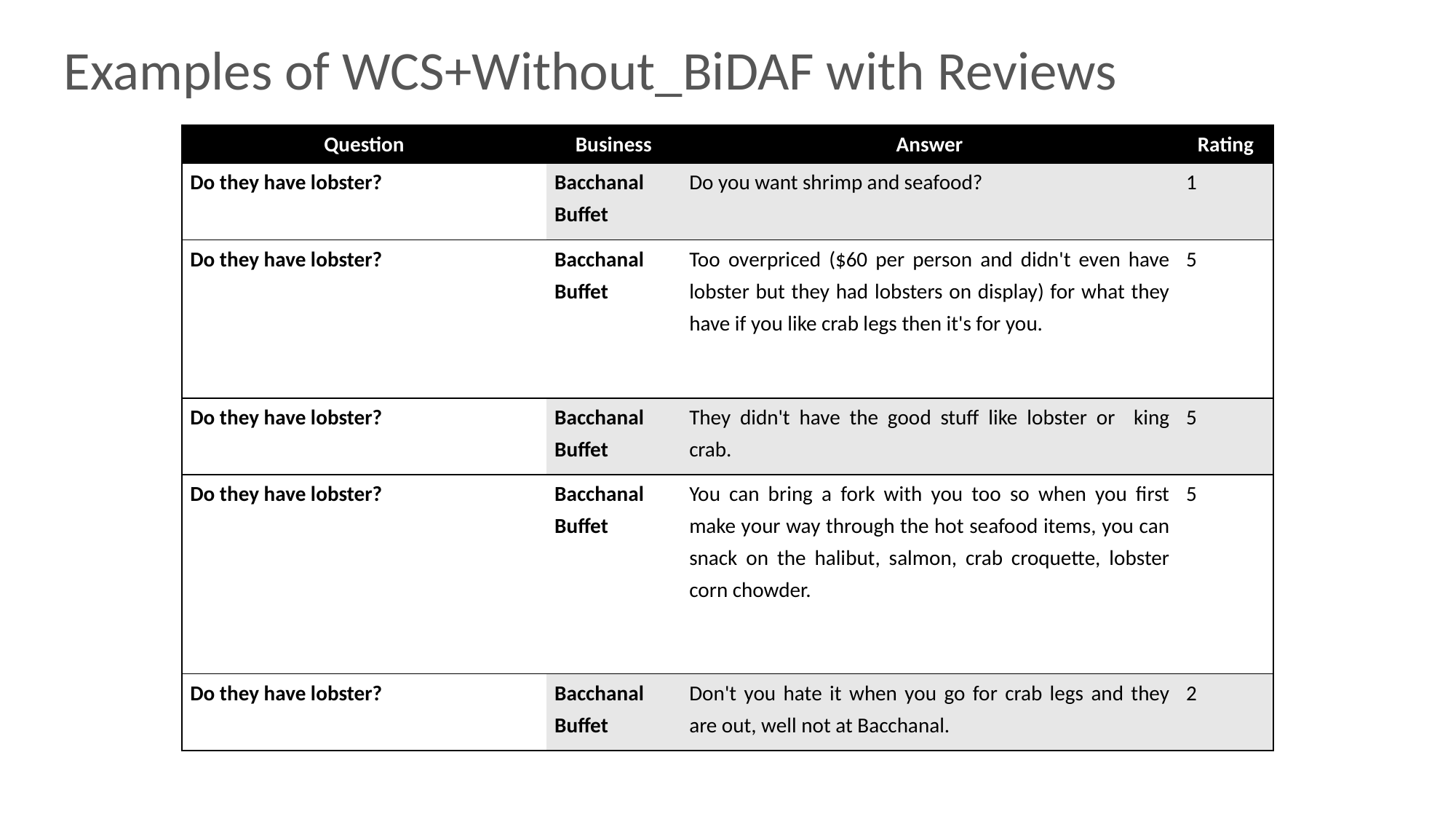

Examples of WCS+Without_BiDAF with Reviews
| Question | Business | Answer | Rating |
| --- | --- | --- | --- |
| Do they have lobster? | Bacchanal Buffet | Do you want shrimp and seafood? | 1 |
| Do they have lobster? | Bacchanal Buffet | Too overpriced ($60 per person and didn't even have lobster but they had lobsters on display) for what they have if you like crab legs then it's for you. | 5 |
| Do they have lobster? | Bacchanal Buffet | They didn't have the good stuff like lobster or king crab. | 5 |
| Do they have lobster? | Bacchanal Buffet | You can bring a fork with you too so when you first make your way through the hot seafood items, you can snack on the halibut, salmon, crab croquette, lobster corn chowder. | 5 |
| Do they have lobster? | Bacchanal Buffet | Don't you hate it when you go for crab legs and they are out, well not at Bacchanal. | 2 |